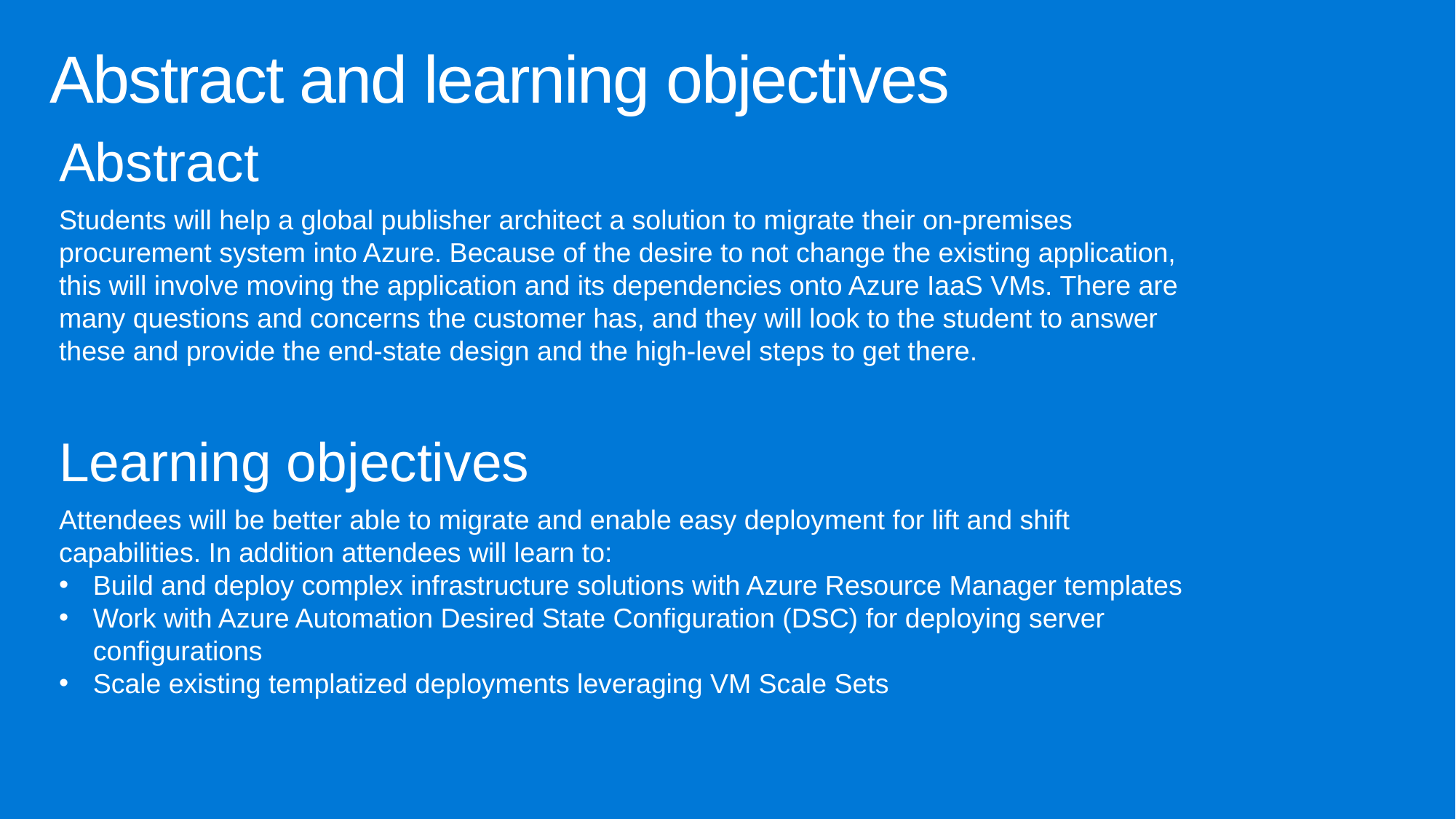

# Abstract and learning objectives
Abstract
Students will help a global publisher architect a solution to migrate their on-premises procurement system into Azure. Because of the desire to not change the existing application, this will involve moving the application and its dependencies onto Azure IaaS VMs. There are many questions and concerns the customer has, and they will look to the student to answer these and provide the end-state design and the high-level steps to get there.

Learning objectives
Attendees will be better able to migrate and enable easy deployment for lift and shift capabilities. In addition attendees will learn to:
Build and deploy complex infrastructure solutions with Azure Resource Manager templates
Work with Azure Automation Desired State Configuration (DSC) for deploying server configurations
Scale existing templatized deployments leveraging VM Scale Sets